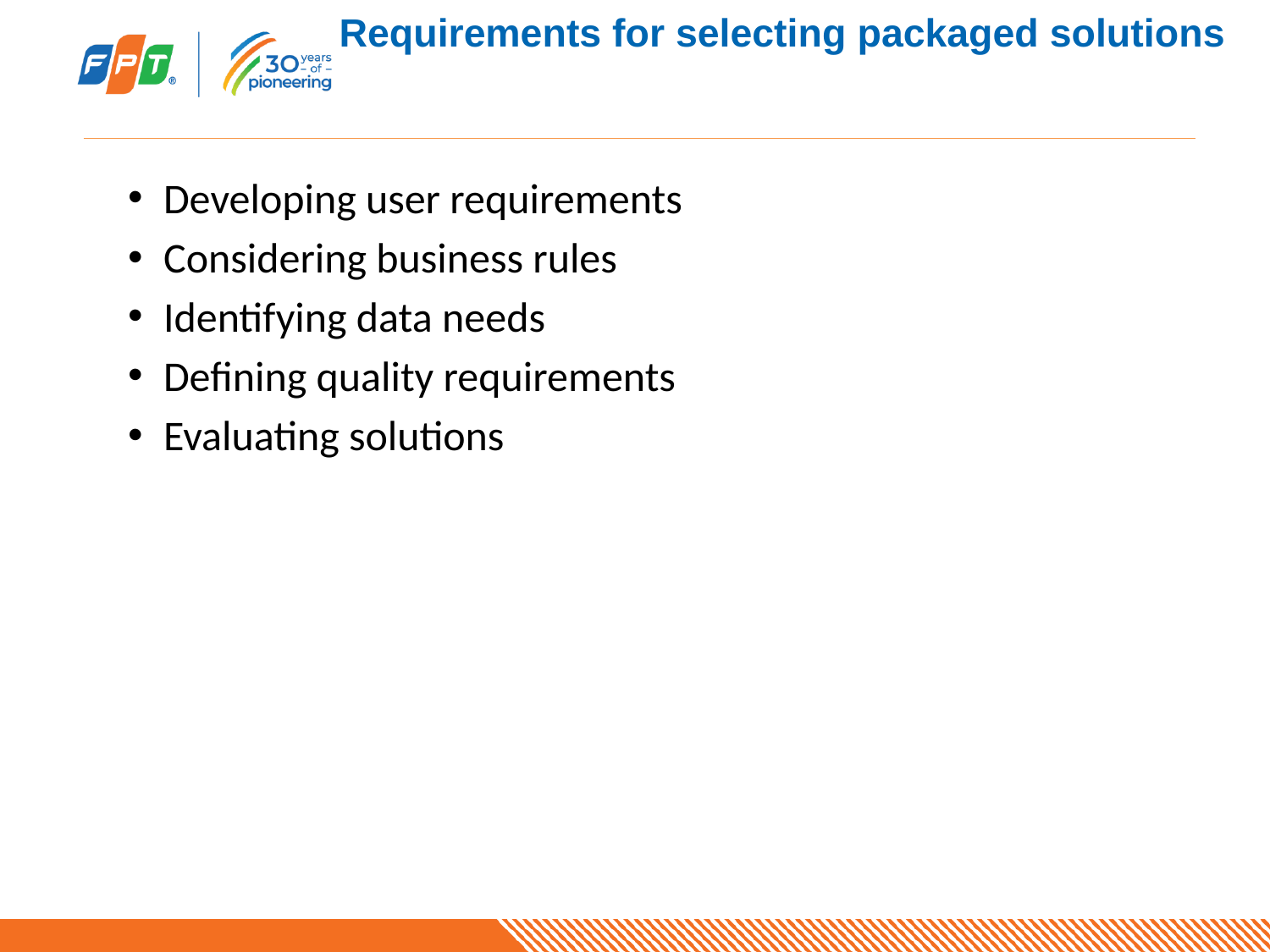

# Requirements for selecting packaged solutions
Developing user requirements
Considering business rules
Identifying data needs
Defining quality requirements
Evaluating solutions